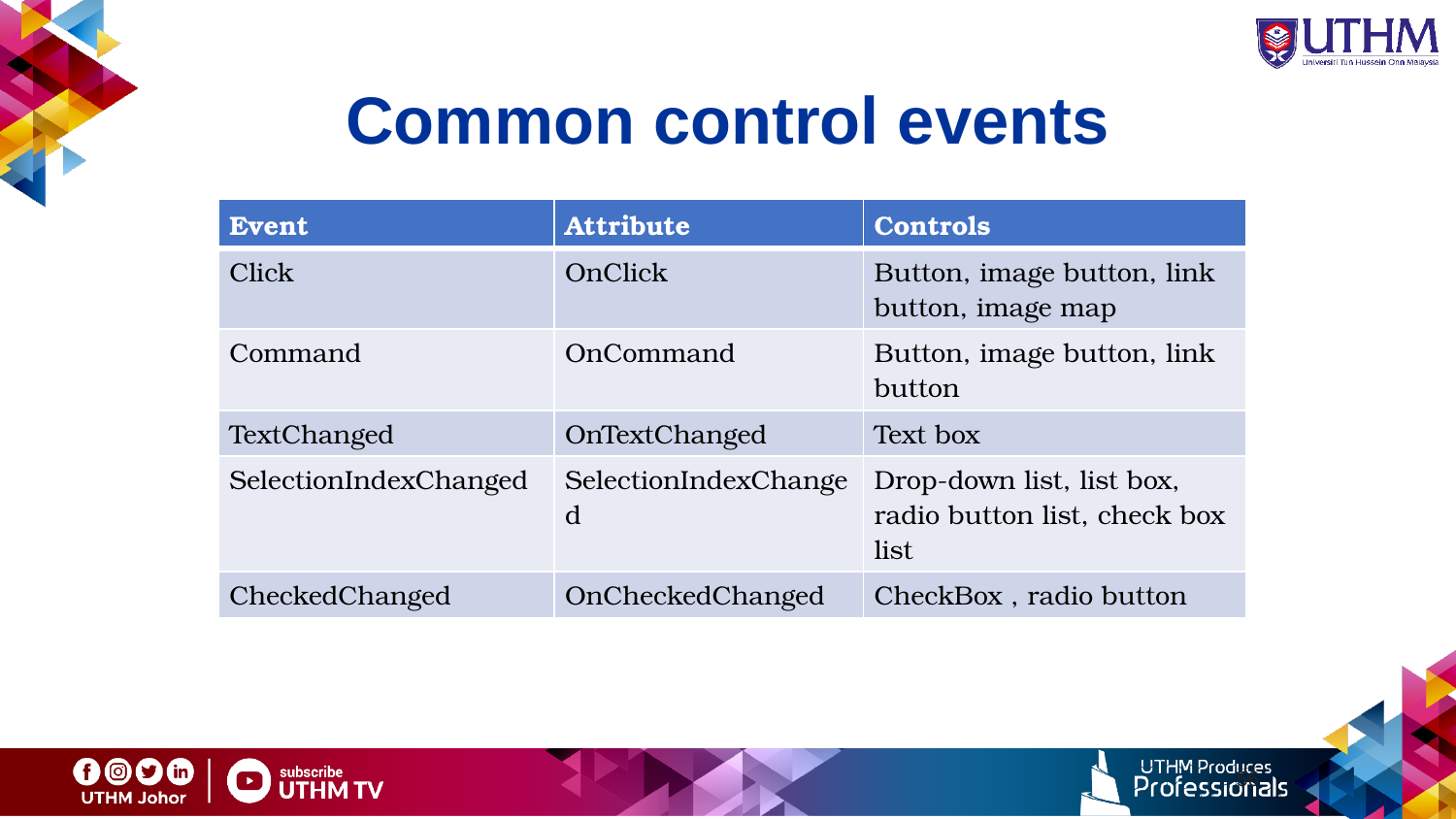

# Common control events
| Event | Attribute | Controls |
| --- | --- | --- |
| Click | OnClick | Button, image button, link button, image map |
| Command | OnCommand | Button, image button, link button |
| TextChanged | OnTextChanged | Text box |
| SelectionIndexChanged | SelectionIndexChanged | Drop-down list, list box, radio button list, check box list |
| CheckedChanged | OnCheckedChanged | CheckBox , radio button |
56